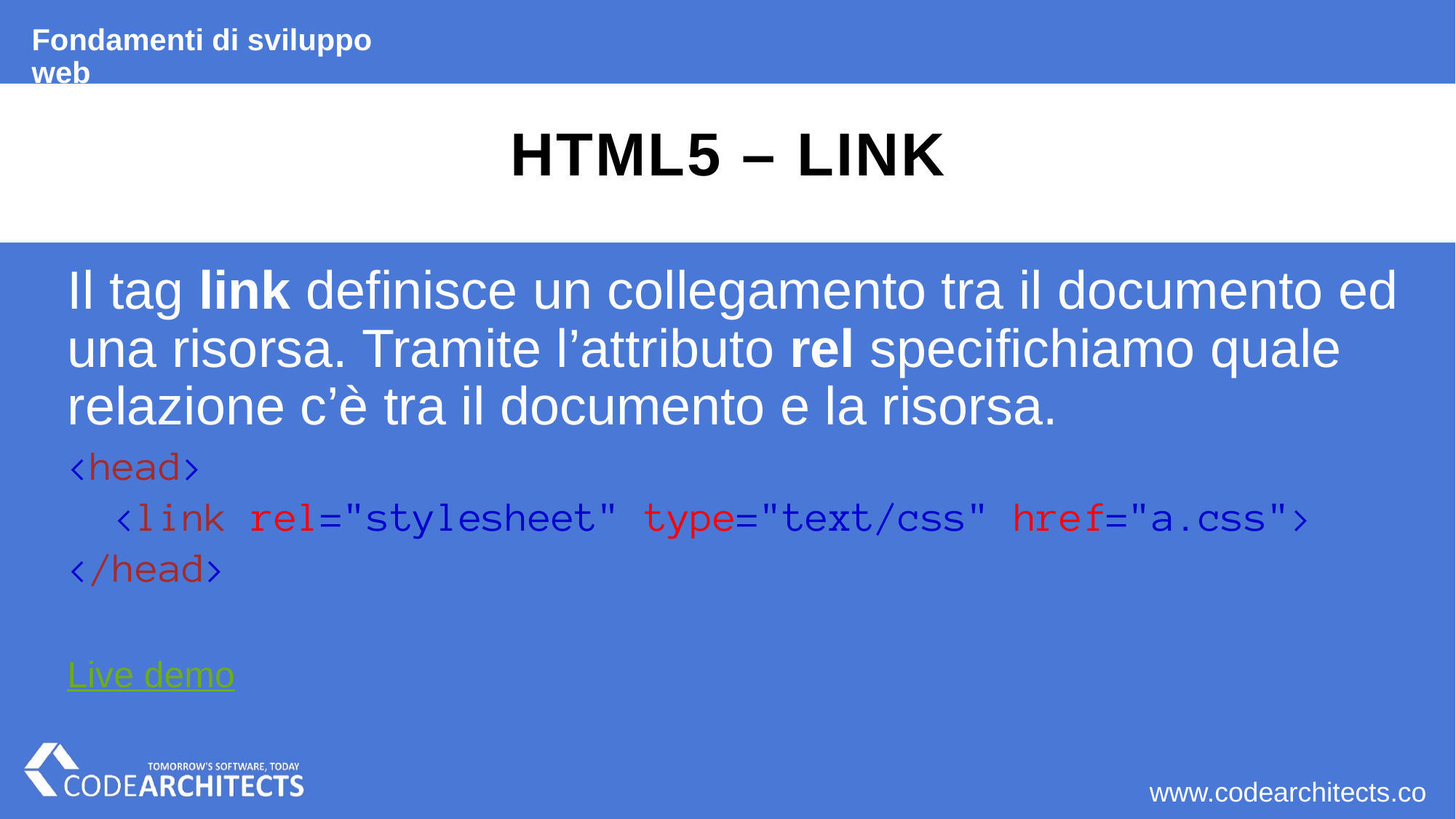

Fondamenti di sviluppo web

# HTML5 – link
Il tag link definisce un collegamento tra il documento ed una risorsa. Tramite l’attributo rel specifichiamo quale relazione c’è tra il documento e la risorsa.
<head>
  <link rel="stylesheet" type="text/css" href="a.css">
</head>
Live demo